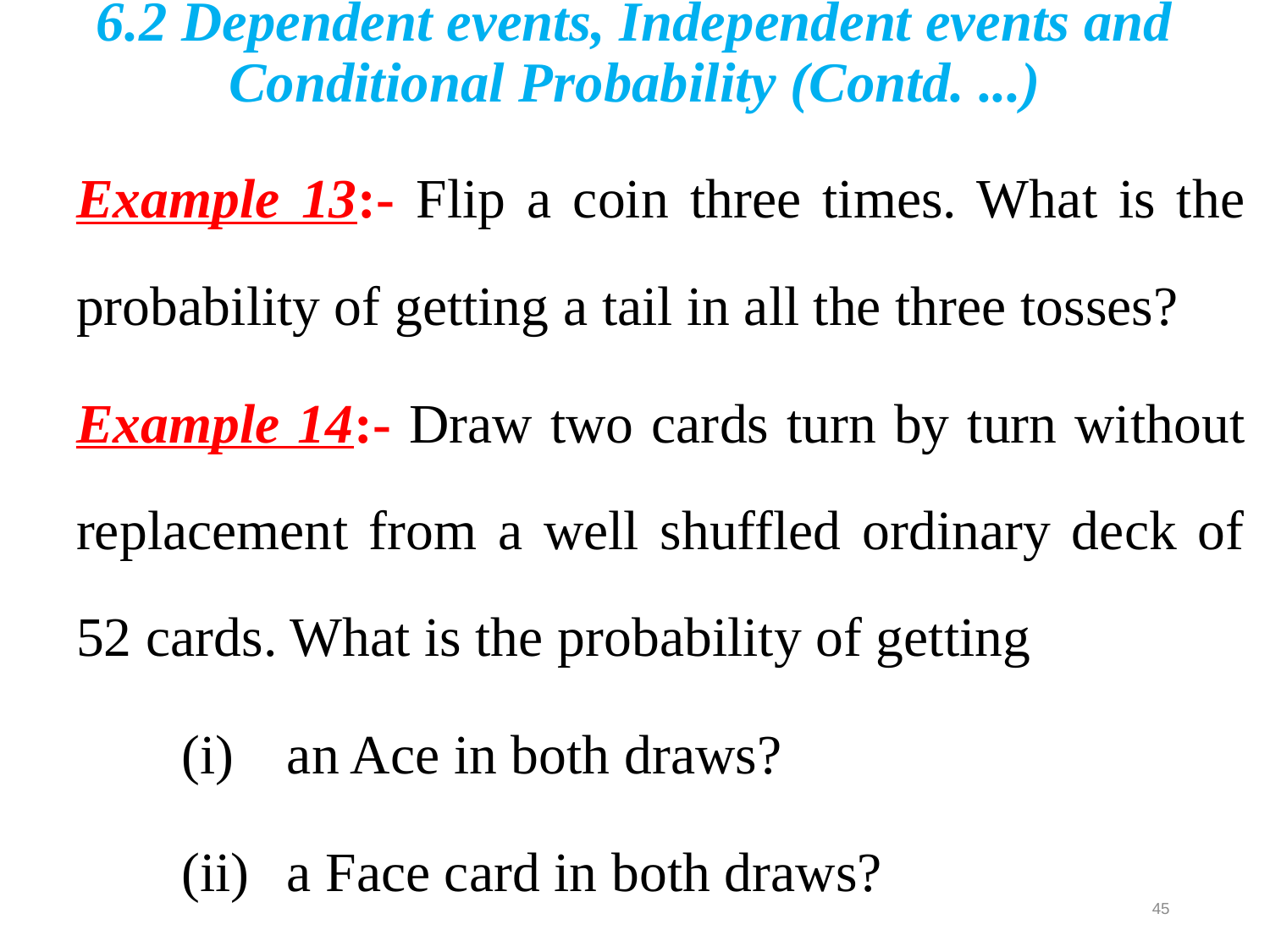

# 6.2 Dependent events, Independent events and Conditional Probability (Contd. ...)
Example 13:- Flip a coin three times. What is the probability of getting a tail in all the three tosses?
Example 14:- Draw two cards turn by turn without replacement from a well shuffled ordinary deck of 52 cards. What is the probability of getting
	(i)	an Ace in both draws?
	(ii)	a Face card in both draws?
45